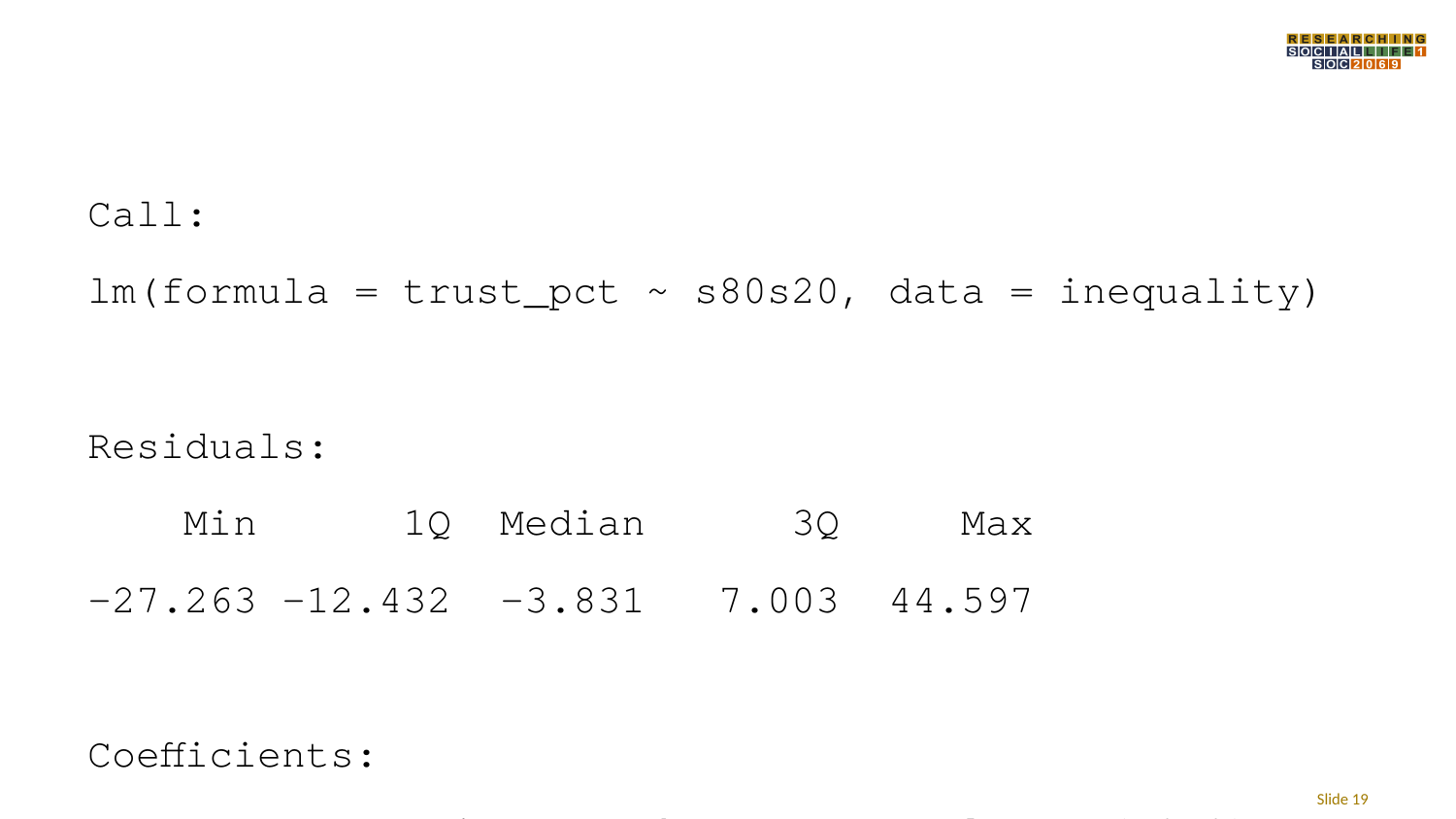

Call:
lm(formula = trust_pct ~ s80s20, data = inequality)

Residuals:
    Min      1Q  Median      3Q     Max
-27.263 -12.432  -3.831   7.003  44.597

Coefficients:
            Estimate Std. Error t value Pr(>|t|)
(Intercept)  45.3844     5.2088   8.713 4.29e-13 ***
s80s20       -3.1144     0.7444  -4.184 7.53e-05 ***
---
Signif. codes:  0 '***' 0.001 '**' 0.01 '*' 0.05 '.' 0.1 ' ' 1

Residual standard error: 17.07 on 77 degrees of freedom
  (10 observations deleted due to missingness)
Multiple R-squared:  0.1852,    Adjusted R-squared:  0.1747
F-statistic: 17.51 on 1 and 77 DF,  p-value: 7.527e-05
Slide 19